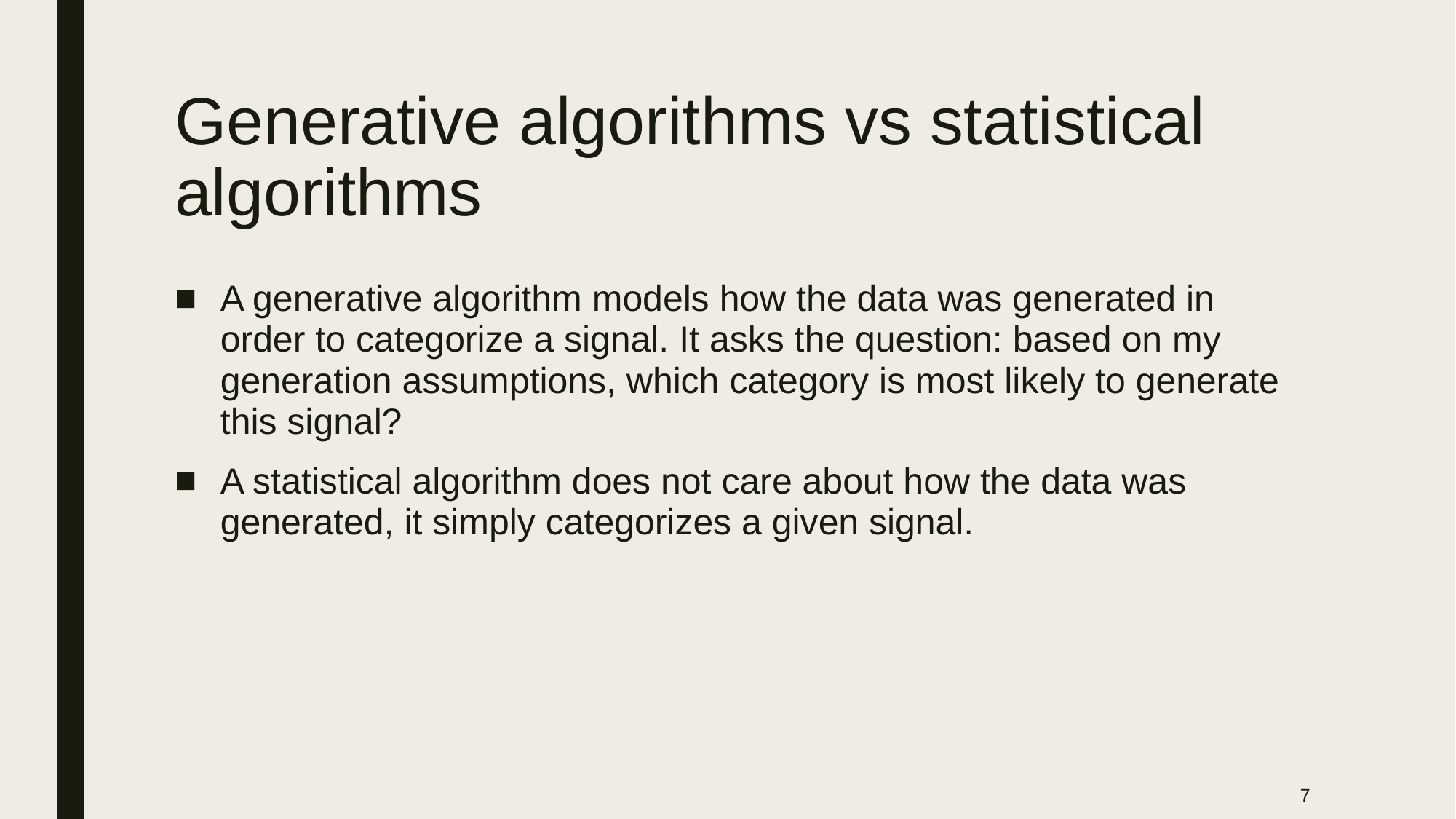

# Generative algorithms vs statistical algorithms
A generative algorithm models how the data was generated in order to categorize a signal. It asks the question: based on my generation assumptions, which category is most likely to generate this signal?
A statistical algorithm does not care about how the data was generated, it simply categorizes a given signal.
7